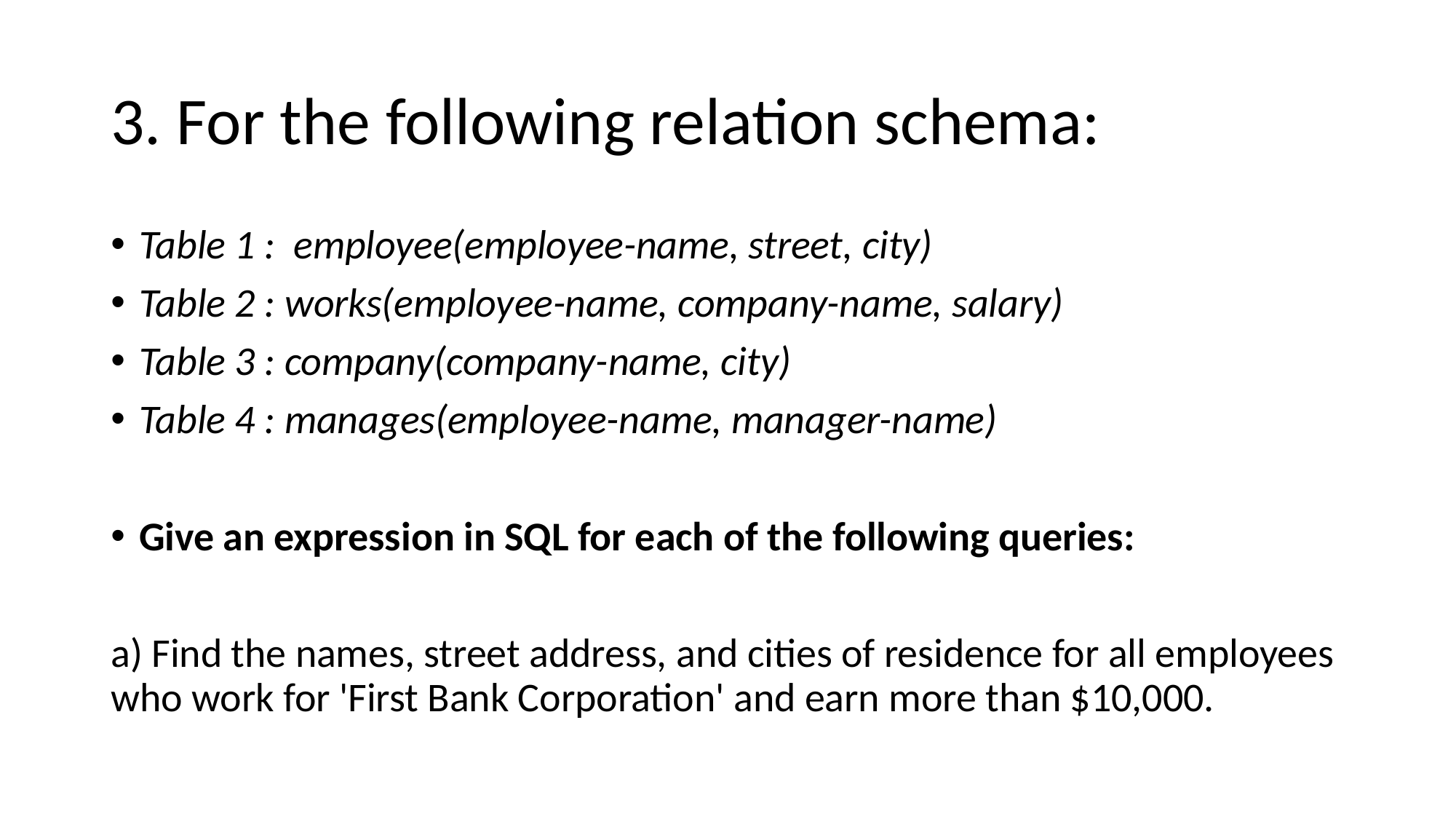

# 3. For the following relation schema:
Table 1 :  employee(employee-name, street, city)
Table 2 : works(employee-name, company-name, salary)
Table 3 : company(company-name, city)
Table 4 : manages(employee-name, manager-name)

Give an expression in SQL for each of the following queries:

a) Find the names, street address, and cities of residence for all employees who work for 'First Bank Corporation' and earn more than $10,000.